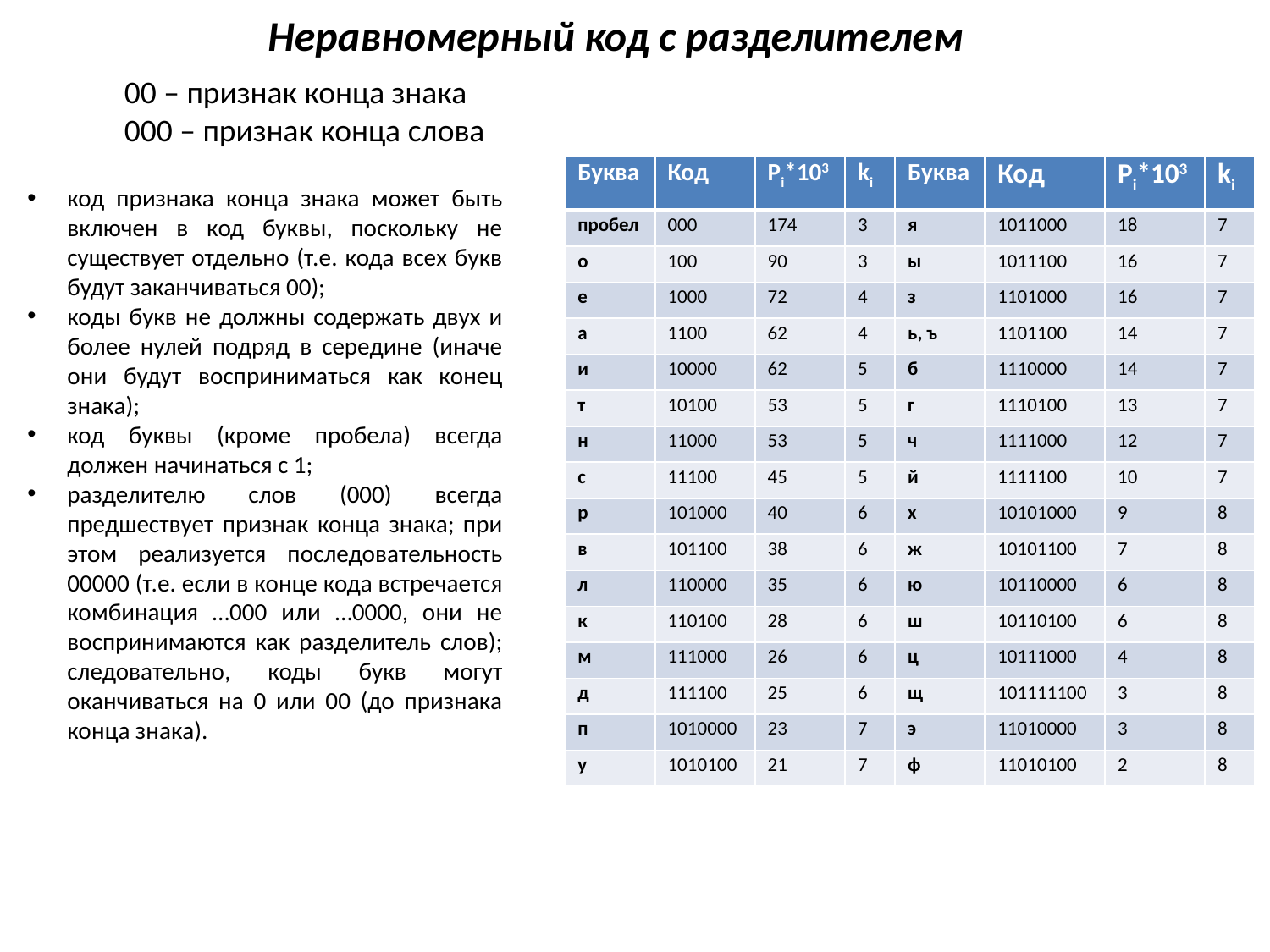

# Неравномерный код с разделителем
00 – признак конца знака
000 – признак конца слова
| Буква | Код | Pi\*103 | ki | Буква | Код | Pi\*103 | ki |
| --- | --- | --- | --- | --- | --- | --- | --- |
| пробел | 000 | 174 | 3 | я | 1011000 | 18 | 7 |
| о | 100 | 90 | 3 | ы | 1011100 | 16 | 7 |
| е | 1000 | 72 | 4 | з | 1101000 | 16 | 7 |
| а | 1100 | 62 | 4 | ь, ъ | 1101100 | 14 | 7 |
| и | 10000 | 62 | 5 | б | 1110000 | 14 | 7 |
| т | 10100 | 53 | 5 | г | 1110100 | 13 | 7 |
| н | 11000 | 53 | 5 | ч | 1111000 | 12 | 7 |
| с | 11100 | 45 | 5 | й | 1111100 | 10 | 7 |
| р | 101000 | 40 | 6 | х | 10101000 | 9 | 8 |
| в | 101100 | 38 | 6 | ж | 10101100 | 7 | 8 |
| л | 110000 | 35 | 6 | ю | 10110000 | 6 | 8 |
| к | 110100 | 28 | 6 | ш | 10110100 | 6 | 8 |
| м | 111000 | 26 | 6 | ц | 10111000 | 4 | 8 |
| д | 111100 | 25 | 6 | щ | 101111100 | 3 | 8 |
| п | 1010000 | 23 | 7 | э | 11010000 | 3 | 8 |
| у | 1010100 | 21 | 7 | ф | 11010100 | 2 | 8 |
код признака конца знака может быть включен в код буквы, поскольку не существует отдельно (т.е. кода всех букв будут заканчиваться 00);
коды букв не должны содержать двух и более нулей подряд в середине (иначе они будут восприниматься как конец знака);
код буквы (кроме пробела) всегда должен начинаться с 1;
разделителю слов (000) всегда предшествует признак конца знака; при этом реализуется последовательность 00000 (т.е. если в конце кода встречается комбинация …000 или …0000, они не воспринимаются как разделитель слов); следовательно, коды букв могут оканчиваться на 0 или 00 (до признака конца знака).